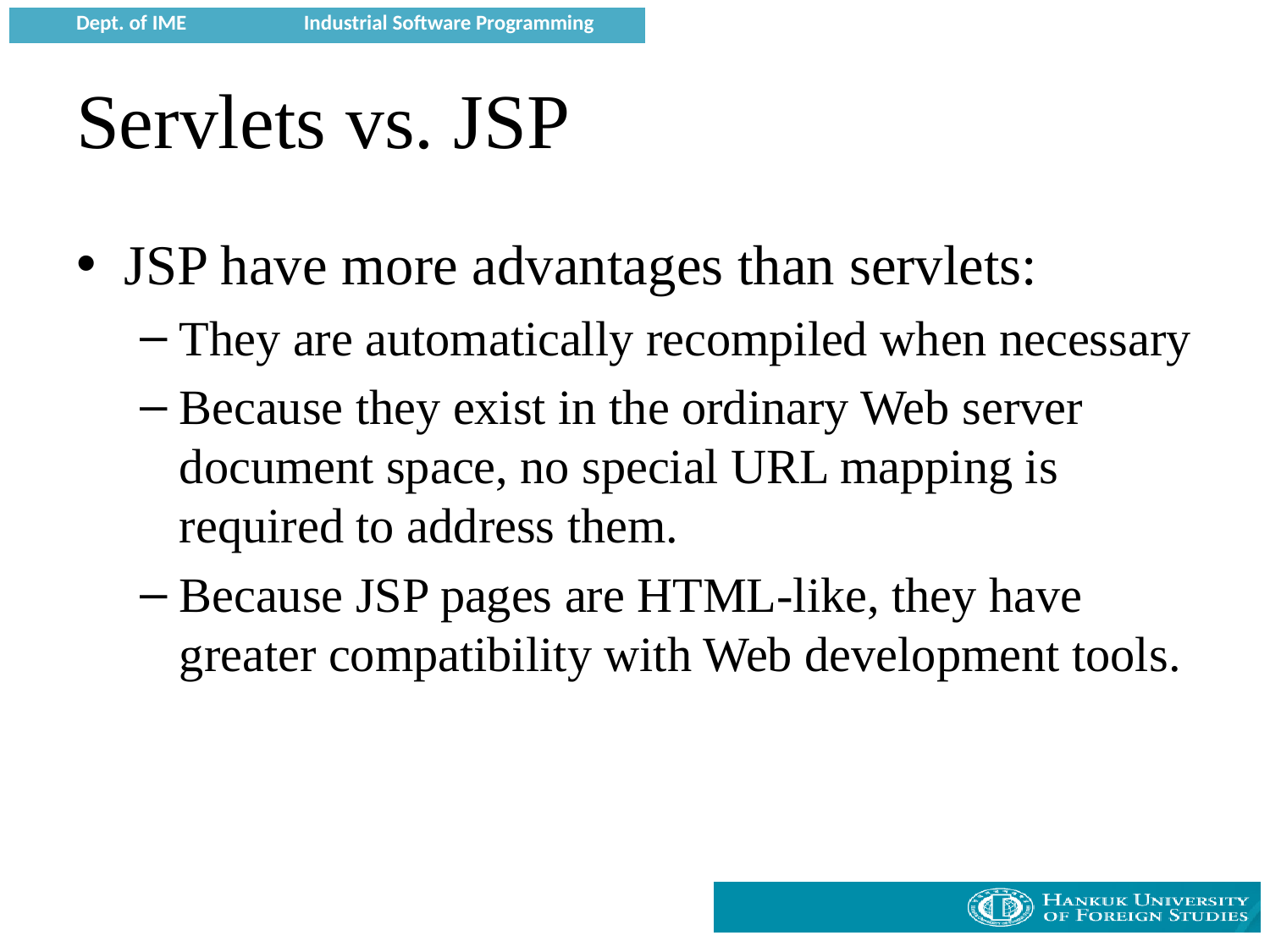

# Servlets vs. JSP
JSP have more advantages than servlets:
They are automatically recompiled when necessary
Because they exist in the ordinary Web server document space, no special URL mapping is required to address them.
Because JSP pages are HTML-like, they have greater compatibility with Web development tools.